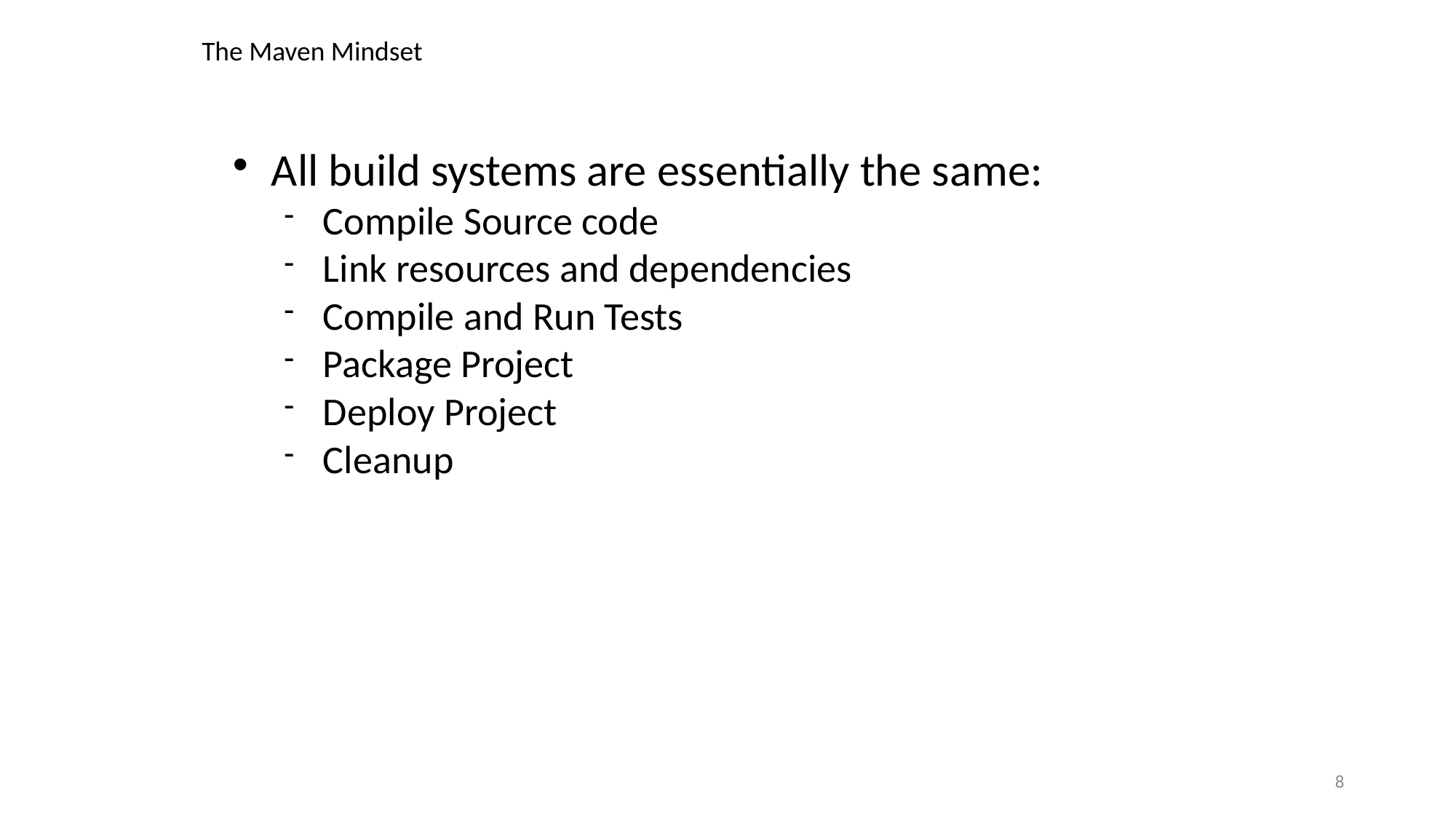

The Maven Mindset
All build systems are essentially the same:
Compile Source code
Link resources and dependencies
Compile and Run Tests
Package Project
Deploy Project
Cleanup

8